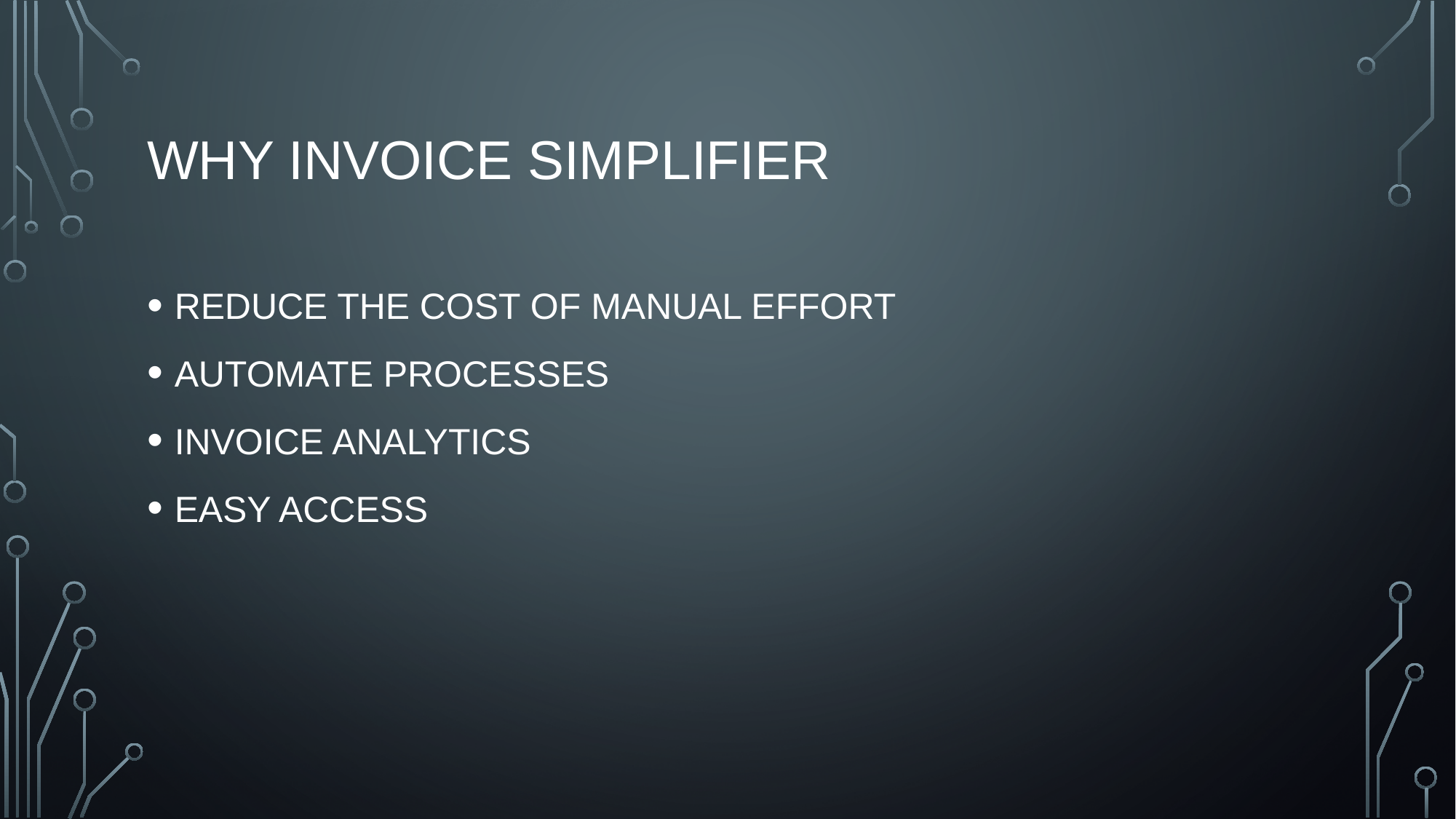

# WHY INVOICE SIMPLIFIER
REDUCE THE COST OF MANUAL EFFORT
AUTOMATE PROCESSES
INVOICE ANALYTICS
EASY ACCESS